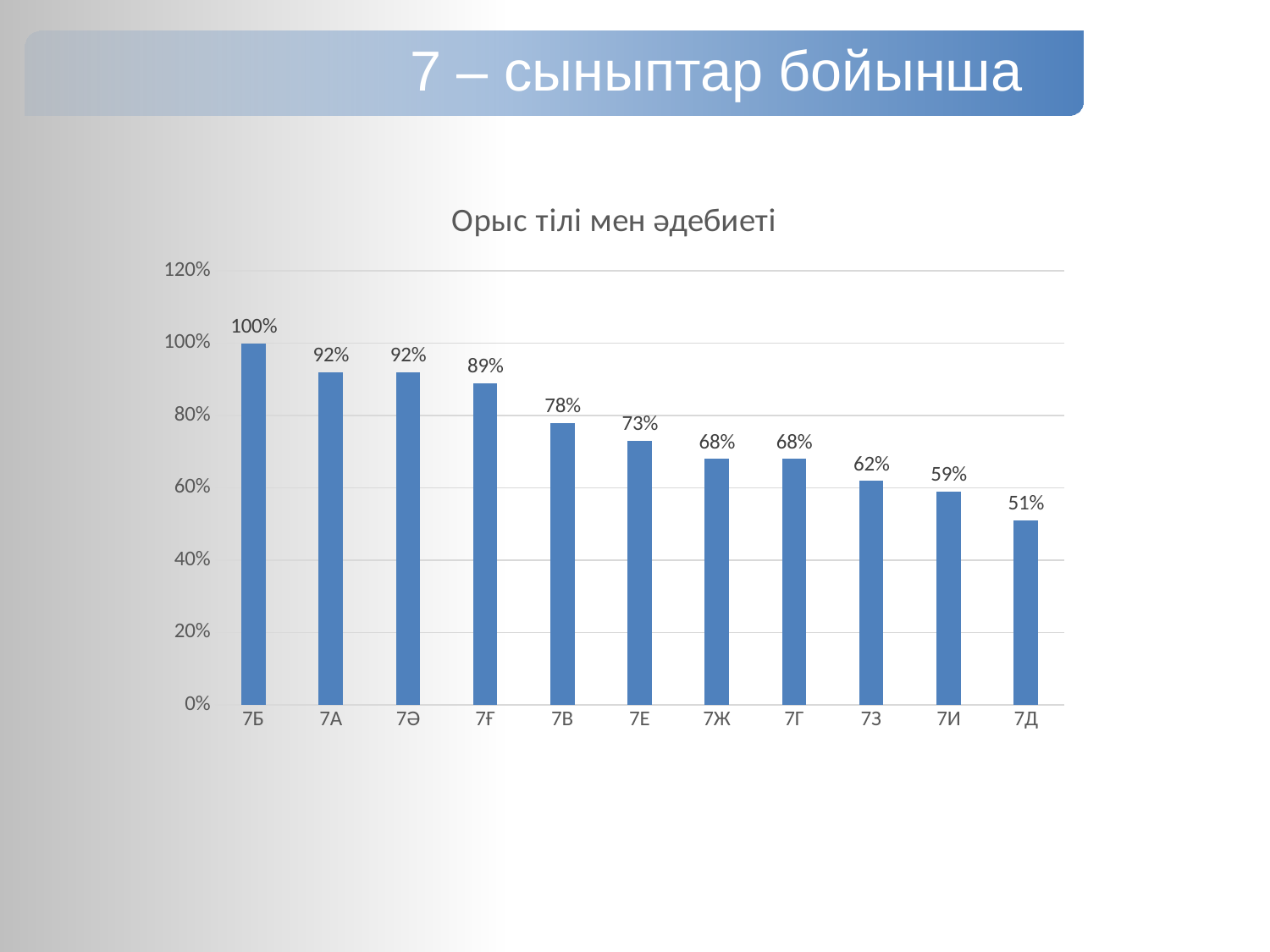

7 – сыныптар бойынша

### Chart: Орыс тілі мен әдебиеті

| Category | Орыс тілі мен әдебиеті |
|---|---|
| 7Б | 1.0 |
| 7А | 0.92 |
| 7Ә | 0.92 |
| 7Ғ | 0.89 |
| 7В | 0.78 |
| 7Е | 0.73 |
| 7Ж | 0.68 |
| 7Г | 0.68 |
| 7З | 0.62 |
| 7И | 0.59 |
| 7Д | 0.51 |